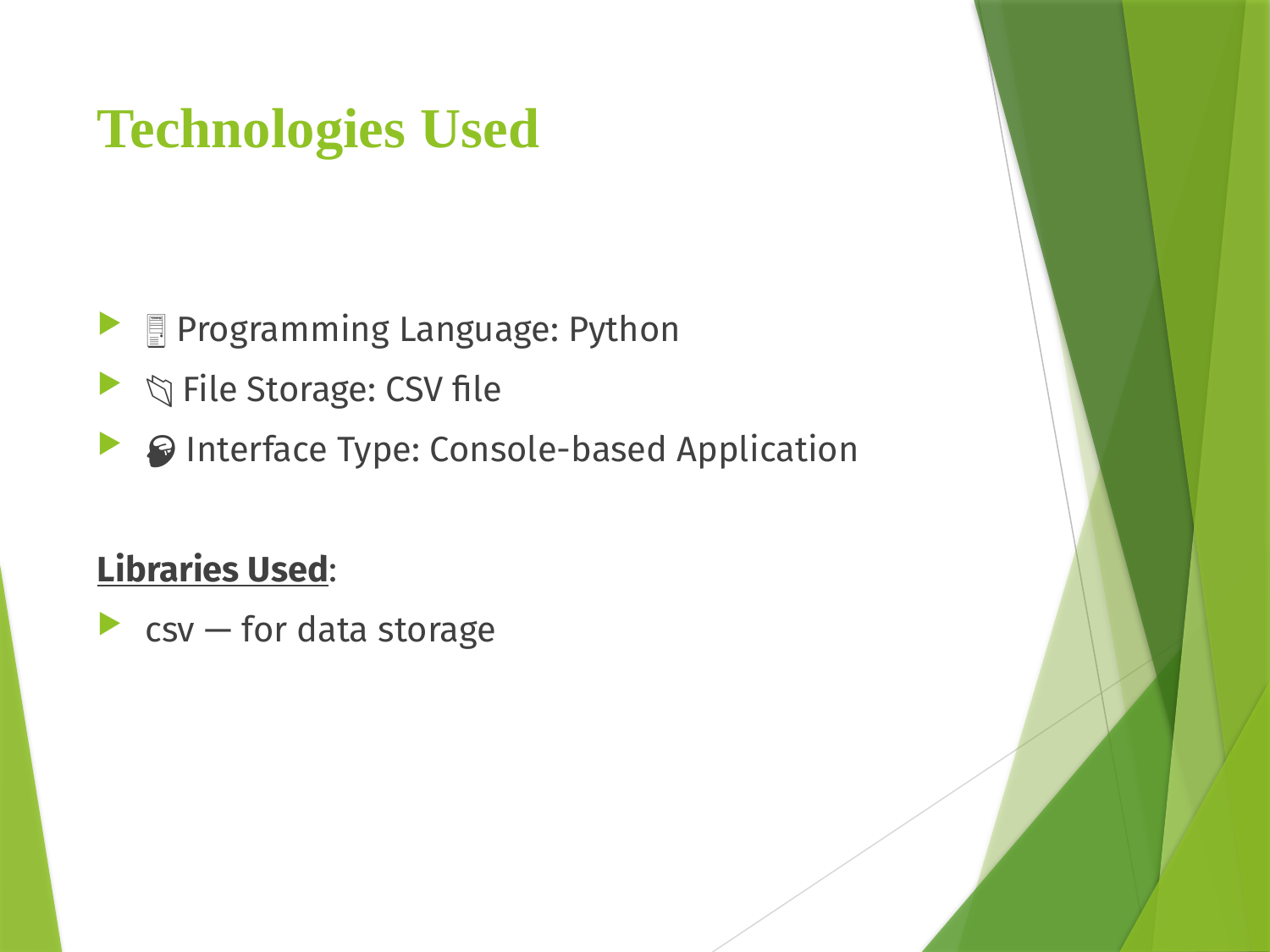

# Technologies Used
🖥 Programming Language: Python
📂 File Storage: CSV file
🧠 Interface Type: Console-based Application

Libraries Used:
csv — for data storage